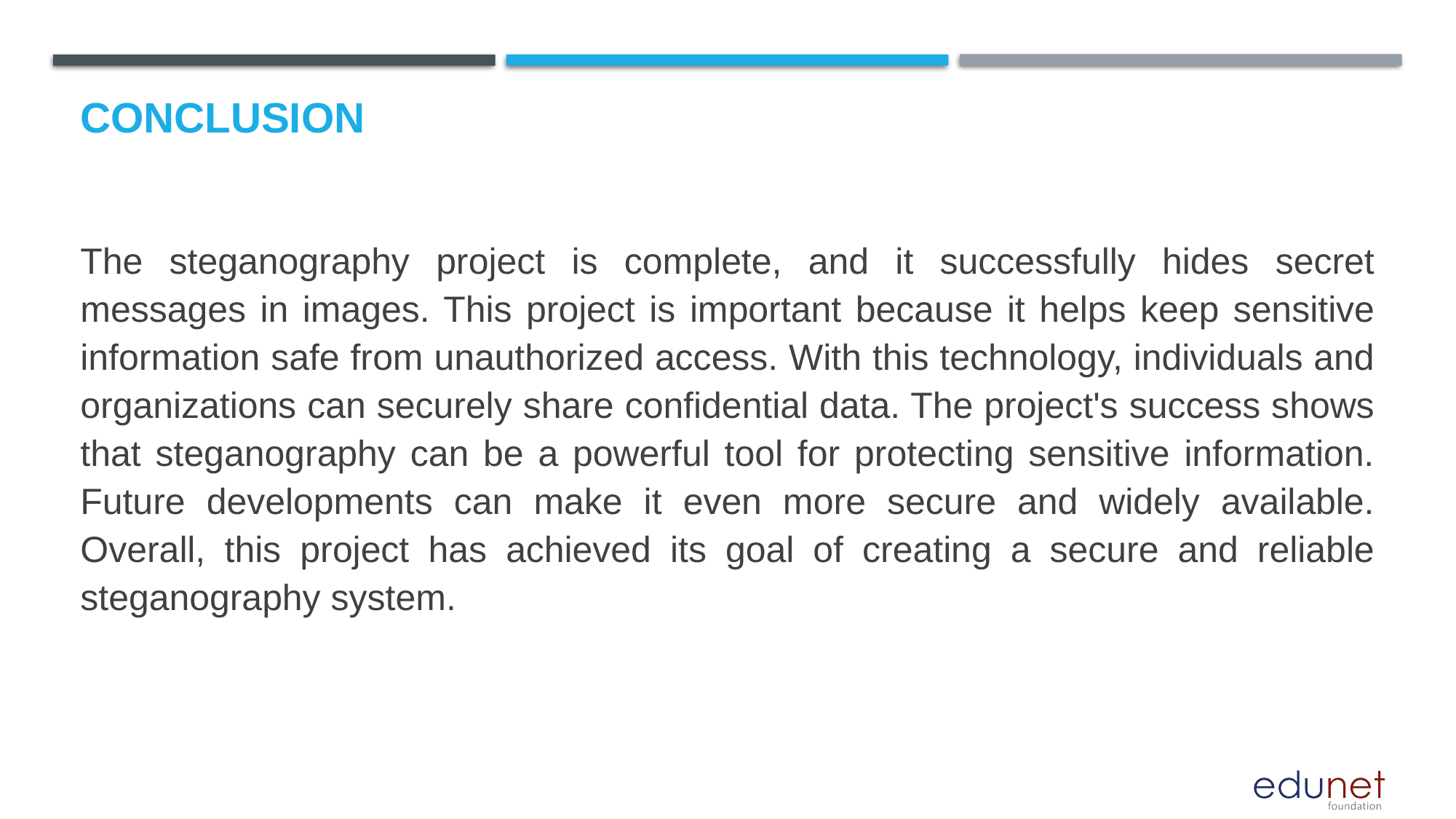

# Conclusion
The steganography project is complete, and it successfully hides secret messages in images. This project is important because it helps keep sensitive information safe from unauthorized access. With this technology, individuals and organizations can securely share confidential data. The project's success shows that steganography can be a powerful tool for protecting sensitive information. Future developments can make it even more secure and widely available. Overall, this project has achieved its goal of creating a secure and reliable steganography system.